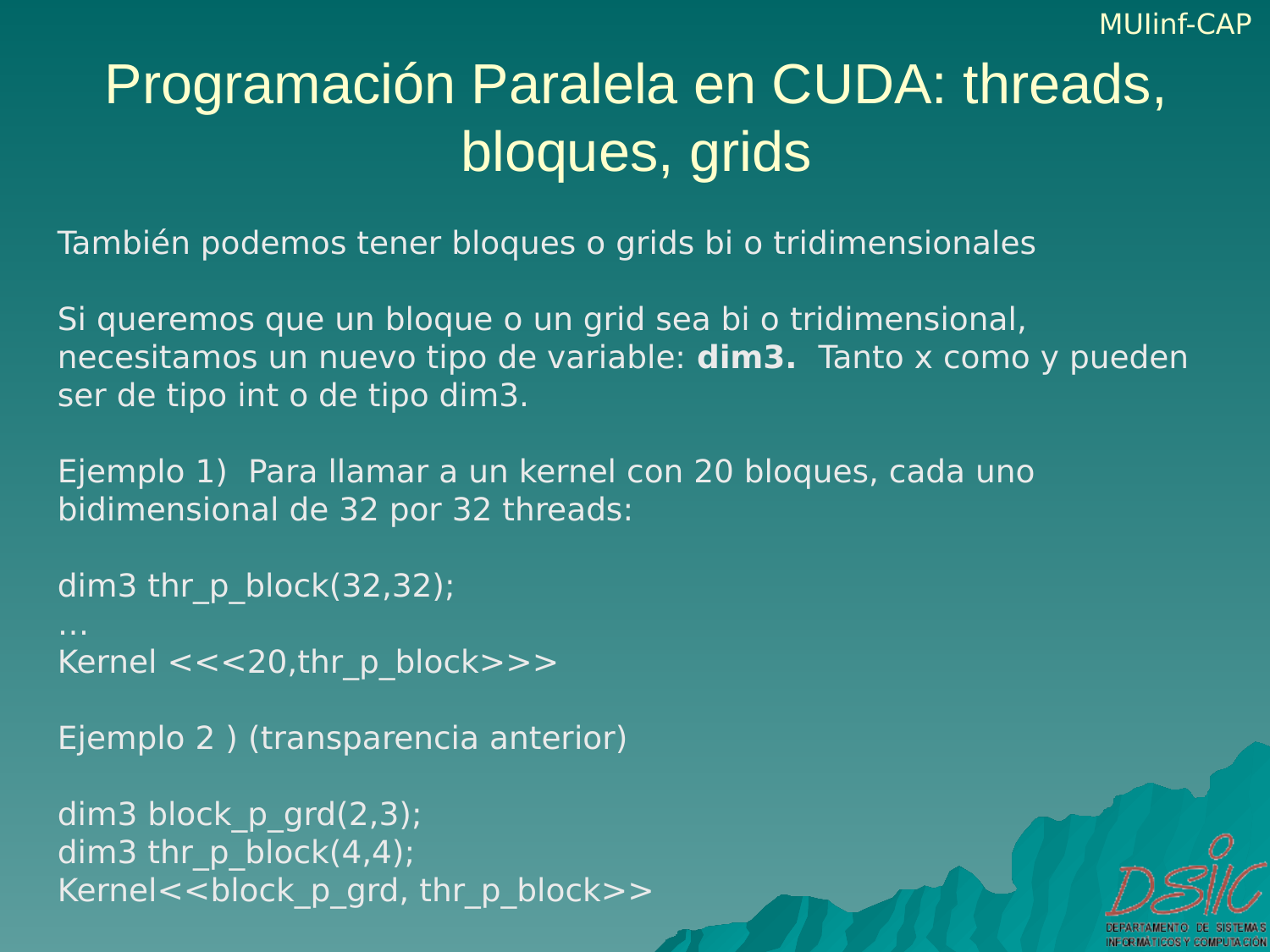

# Programación Paralela en CUDA: threads, bloques, grids
También podemos tener bloques o grids bi o tridimensionales

Si queremos que un bloque o un grid sea bi o tridimensional, necesitamos un nuevo tipo de variable: dim3.  Tanto x como y pueden ser de tipo int o de tipo dim3.

Ejemplo 1)  Para llamar a un kernel con 20 bloques, cada uno bidimensional de 32 por 32 threads:

dim3 thr_p_block(32,32);
…
Kernel <<<20,thr_p_block>>>

Ejemplo 2 ) (transparencia anterior)

dim3 block_p_grd(2,3);
dim3 thr_p_block(4,4);
Kernel<<block_p_grd, thr_p_block>>